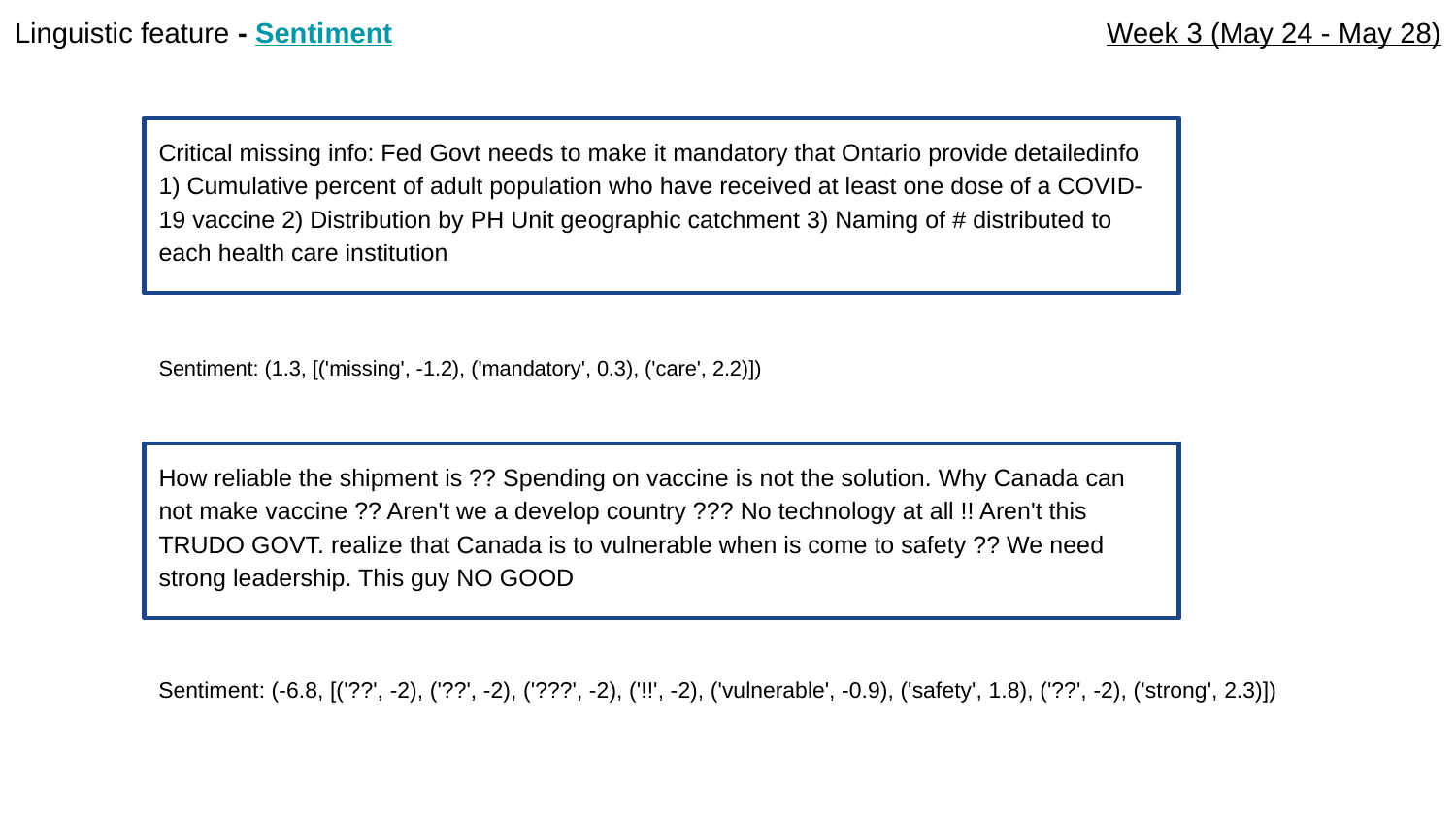

# Linguistic feature - Sentiment
Week 3 (May 24 - May 28)
Critical missing info: Fed Govt needs to make it mandatory that Ontario provide detailedinfo 1) Cumulative percent of adult population who have received at least one dose of a COVID-19 vaccine 2) Distribution by PH Unit geographic catchment 3) Naming of # distributed to each health care institution
Sentiment: (1.3, [('missing', -1.2), ('mandatory', 0.3), ('care', 2.2)])
How reliable the shipment is ?? Spending on vaccine is not the solution. Why Canada can not make vaccine ?? Aren't we a develop country ??? No technology at all !! Aren't this TRUDO GOVT. realize that Canada is to vulnerable when is come to safety ?? We need strong leadership. This guy NO GOOD
Sentiment: (-6.8, [('??', -2), ('??', -2), ('???', -2), ('!!', -2), ('vulnerable', -0.9), ('safety', 1.8), ('??', -2), ('strong', 2.3)])